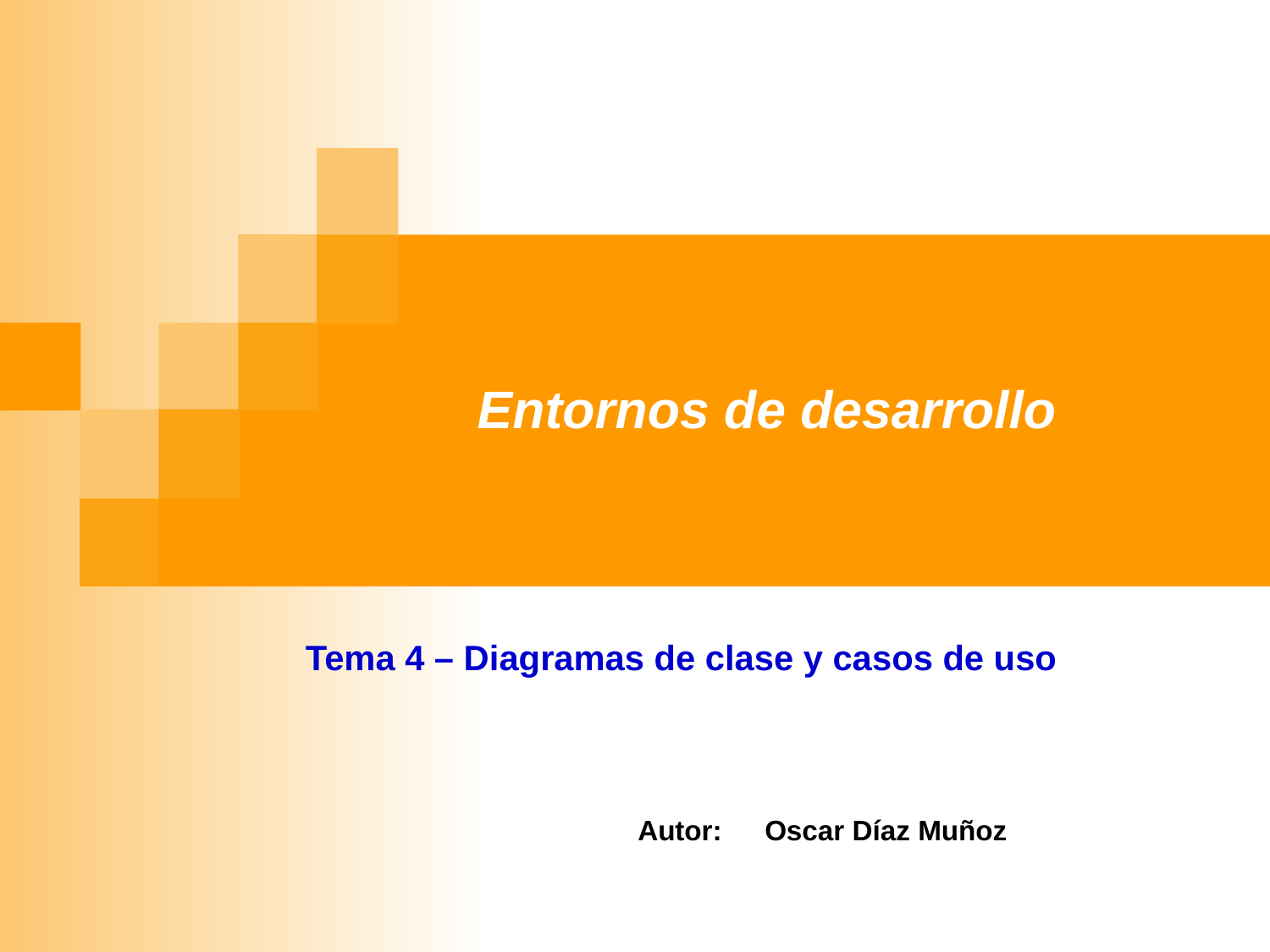

# Entornos de desarrollo
Tema 4 – Diagramas de clase y casos de uso
Autor:	Oscar Díaz Muñoz